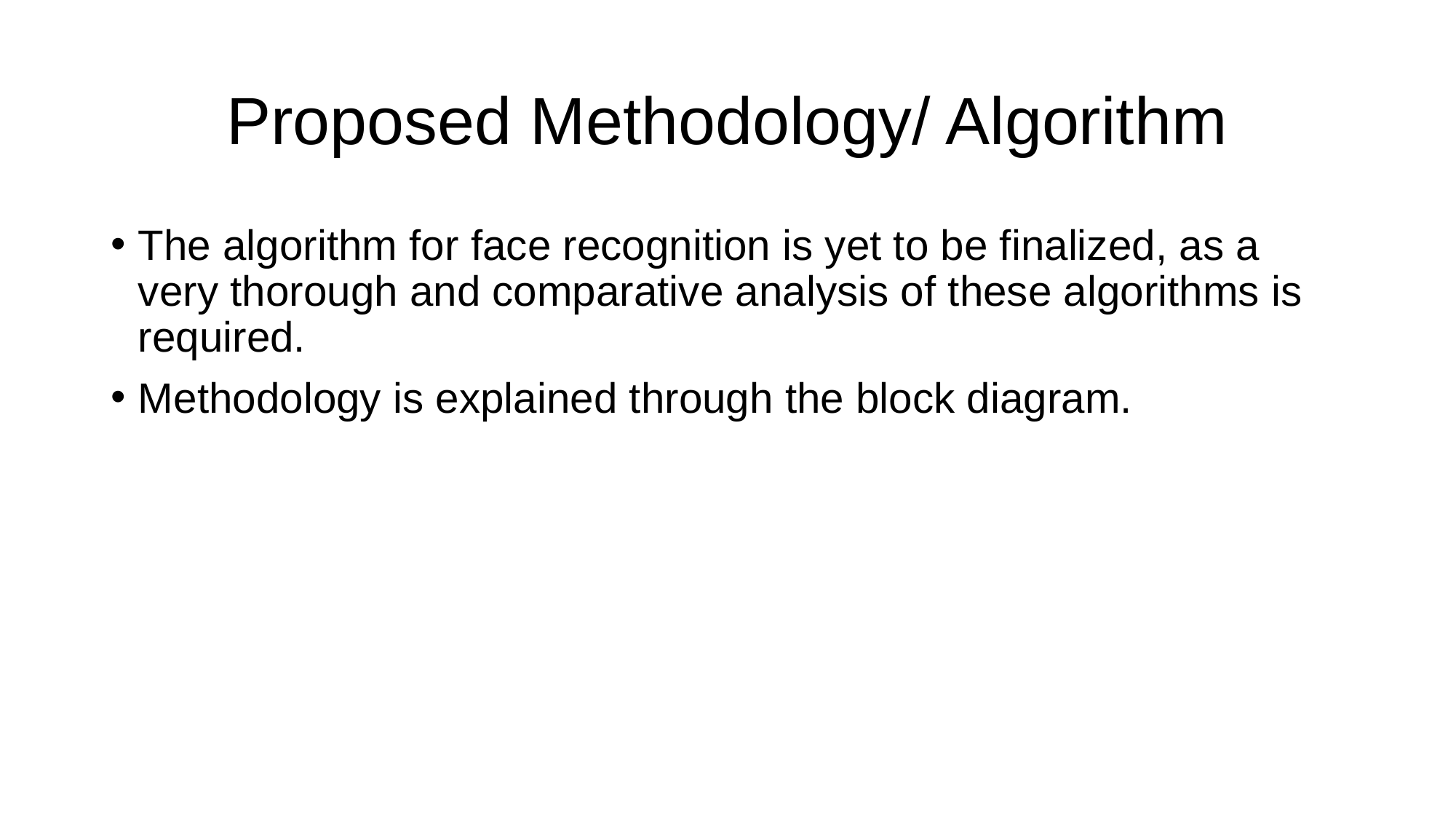

# Proposed Methodology/ Algorithm
The algorithm for face recognition is yet to be finalized, as a very thorough and comparative analysis of these algorithms is required.
Methodology is explained through the block diagram.